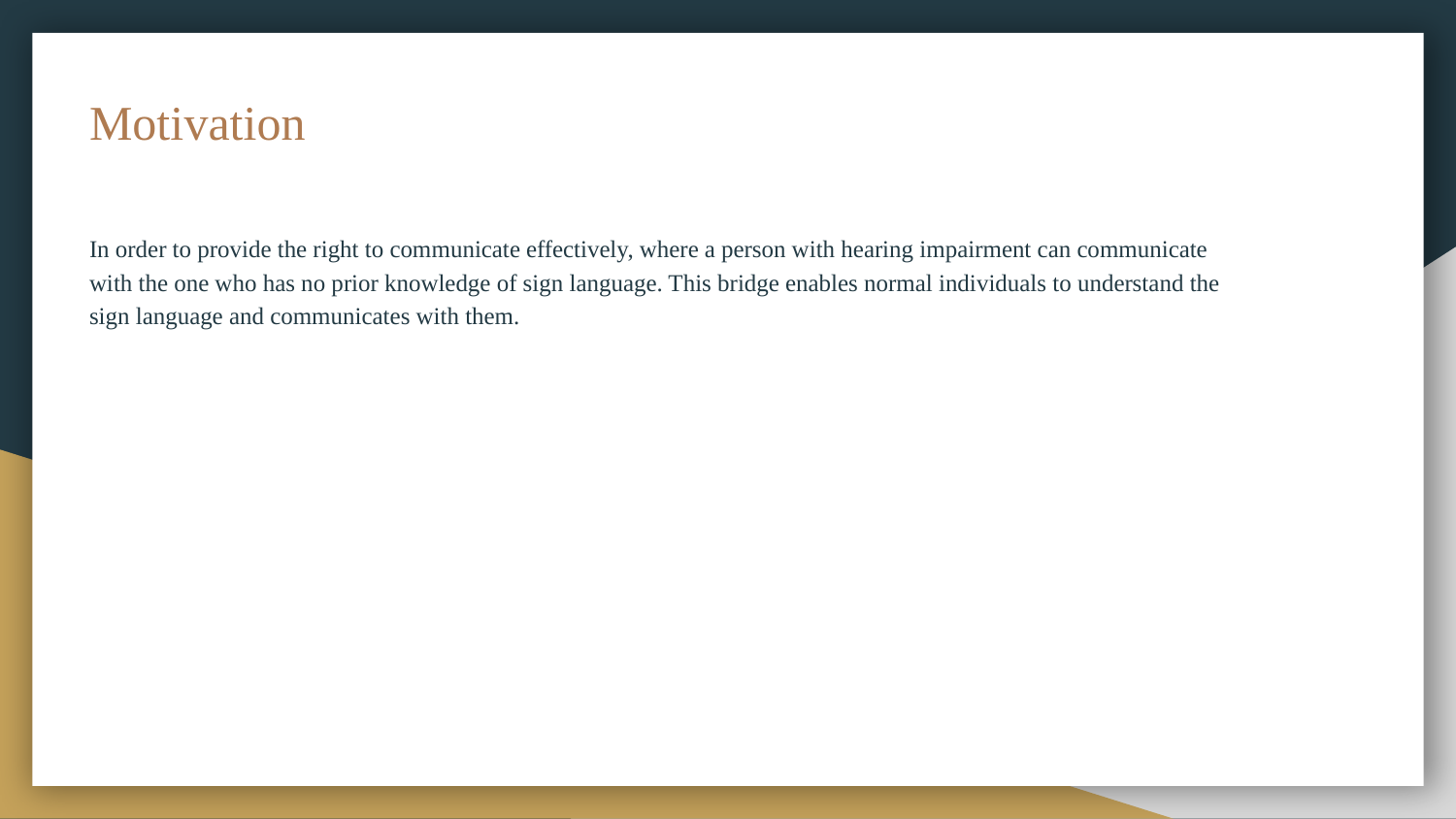

# Motivation

In order to provide the right to communicate effectively, where a person with hearing impairment can communicate with the one who has no prior knowledge of sign language. This bridge enables normal individuals to understand the sign language and communicates with them.